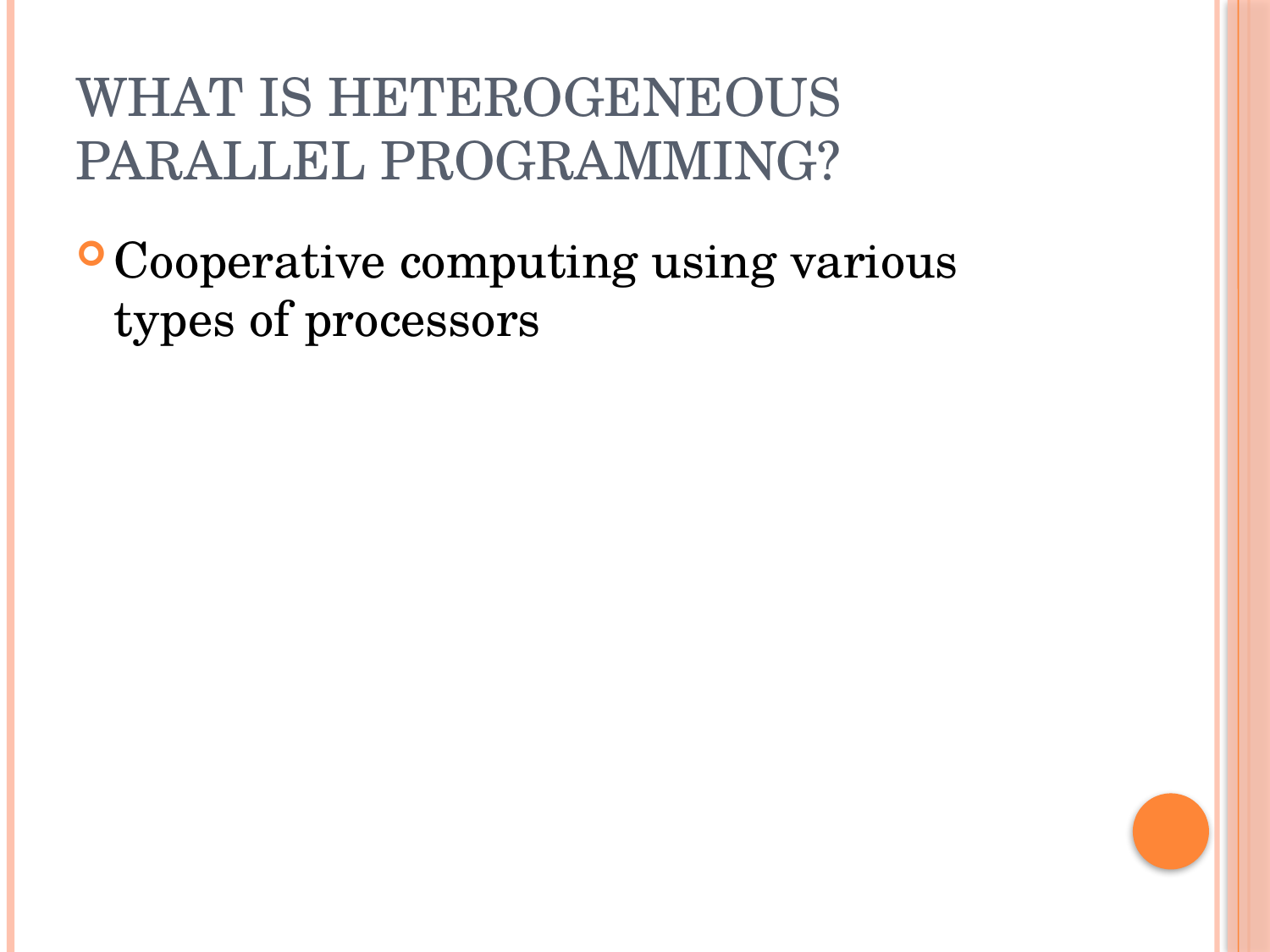

# What is Heterogeneous Parallel Programming?
Cooperative computing using various types of processors